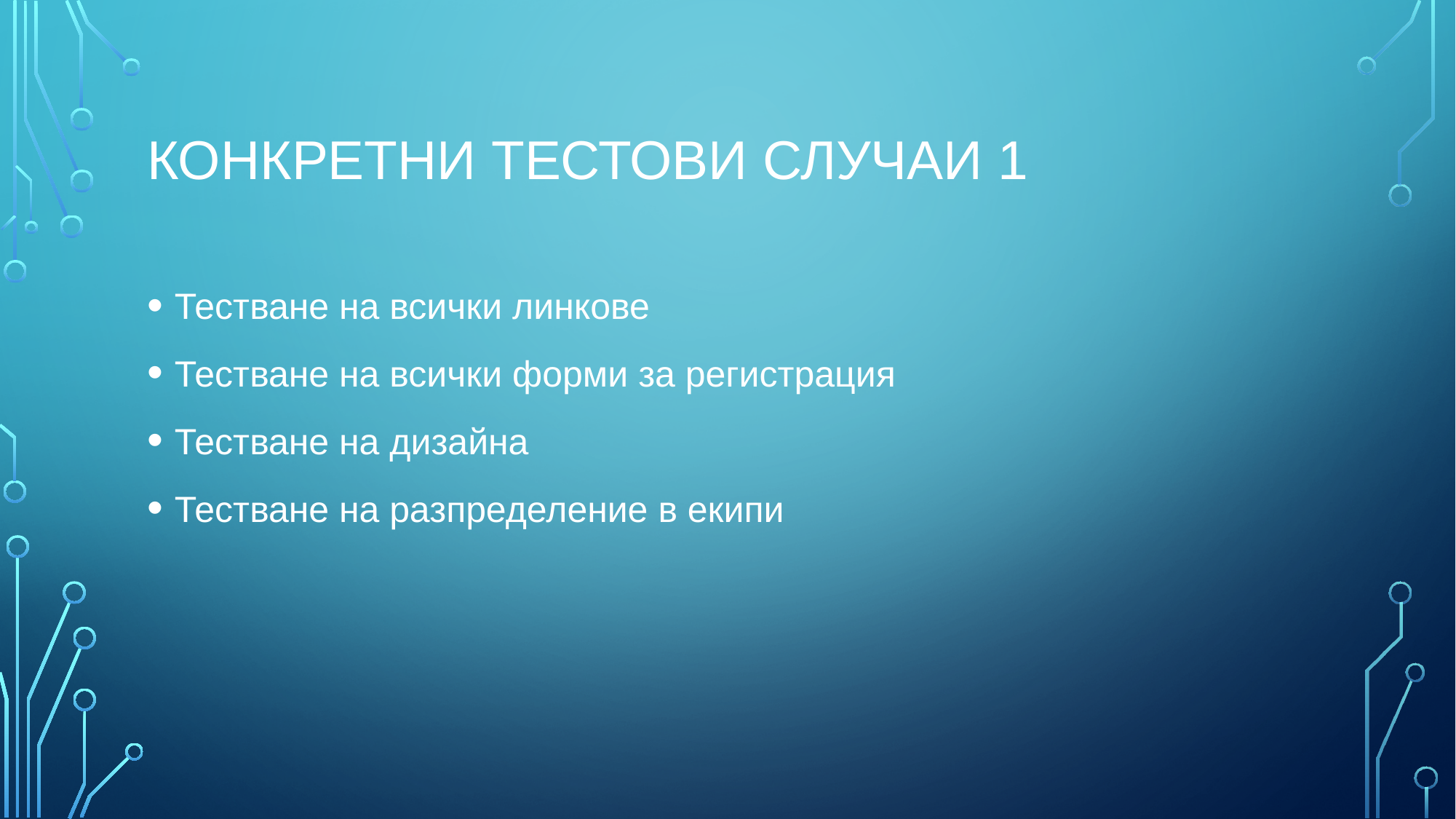

# Конкретни тестови случаи 1
Тестване на всички линкове
Тестване на всички форми за регистрация
Тестване на дизайна
Тестване на разпределение в екипи